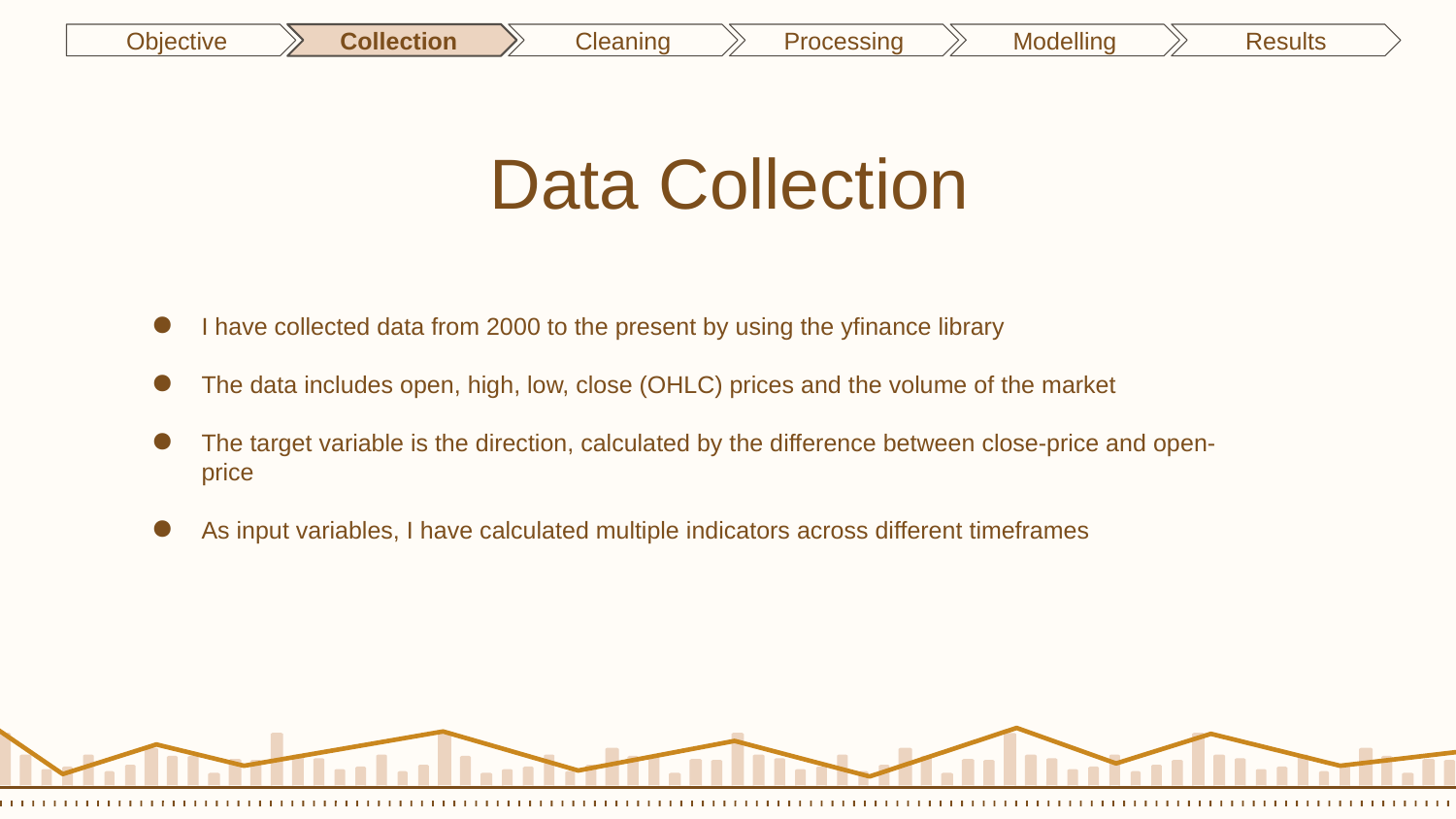

Objective
Collection
Cleaning
Processing
Modelling
Results
# Data Collection
I have collected data from 2000 to the present by using the yfinance library

The data includes open, high, low, close (OHLC) prices and the volume of the market

The target variable is the direction, calculated by the difference between close-price and open-price

As input variables, I have calculated multiple indicators across different timeframes